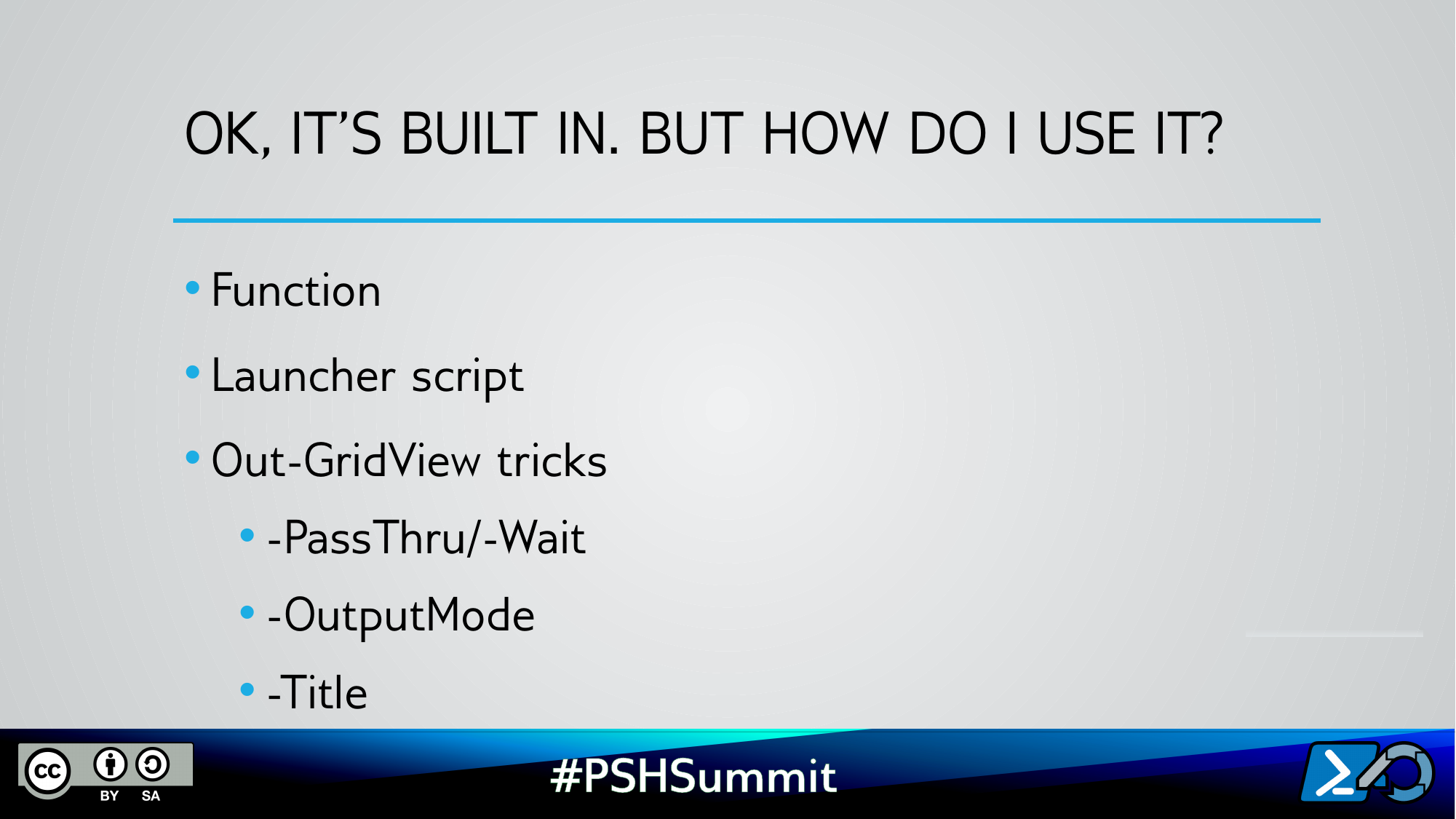

# Ok, it’s built in. But how do I use it?
Function
Launcher script
Out-GridView tricks
-PassThru/-Wait
-OutputMode
-Title